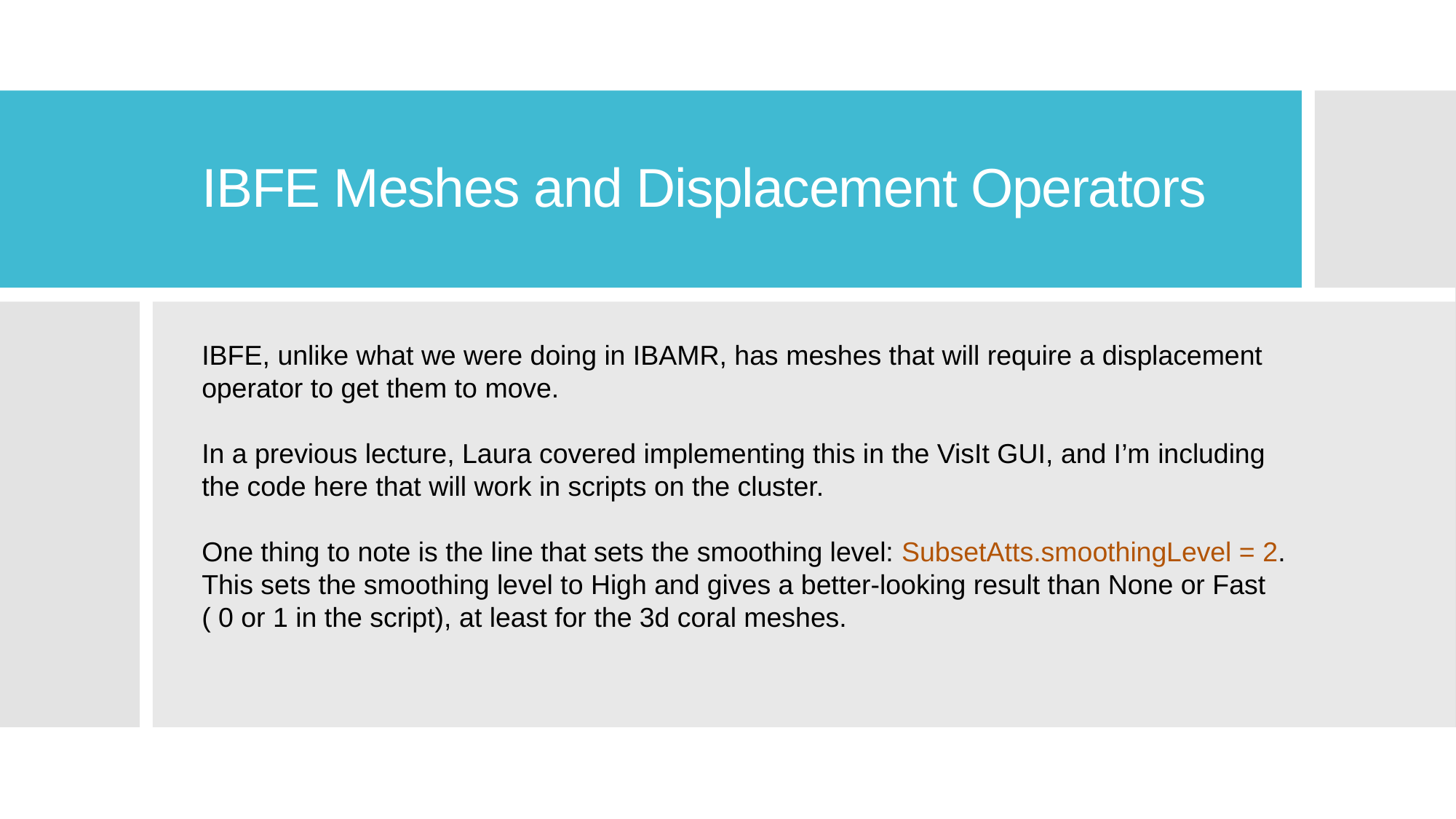

# IBFE Meshes and Displacement Operators

IBFE, unlike what we were doing in IBAMR, has meshes that will require a displacement operator to get them to move.

In a previous lecture, Laura covered implementing this in the VisIt GUI, and I’m including the code here that will work in scripts on the cluster.

One thing to note is the line that sets the smoothing level: SubsetAtts.smoothingLevel = 2.
This sets the smoothing level to High and gives a better-looking result than None or Fast ( 0 or 1 in the script), at least for the 3d coral meshes.